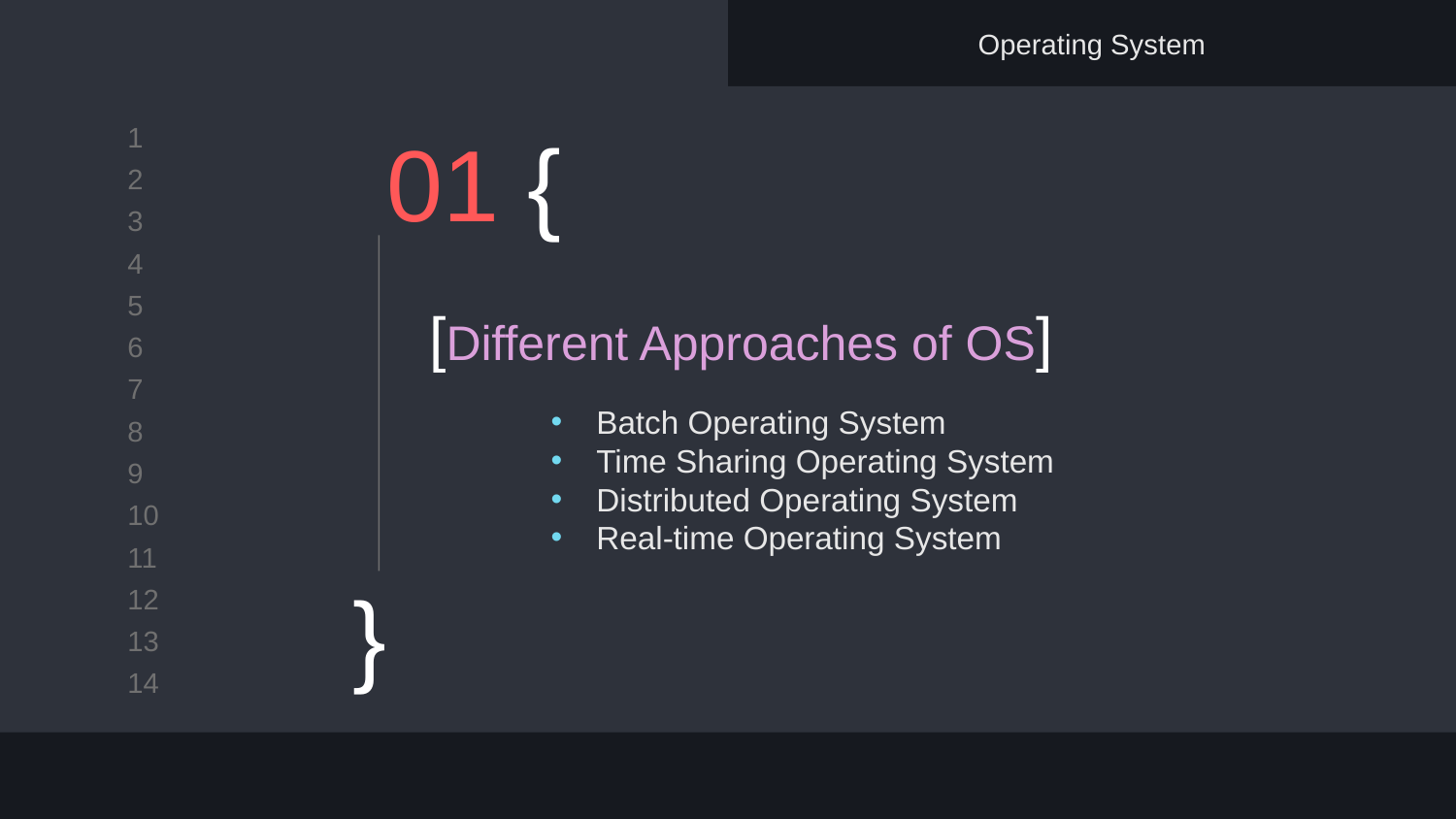

Operating System
# 01 {
[Different Approaches of OS]
Batch Operating System
Time Sharing Operating System
Distributed Operating System
Real-time Operating System

}